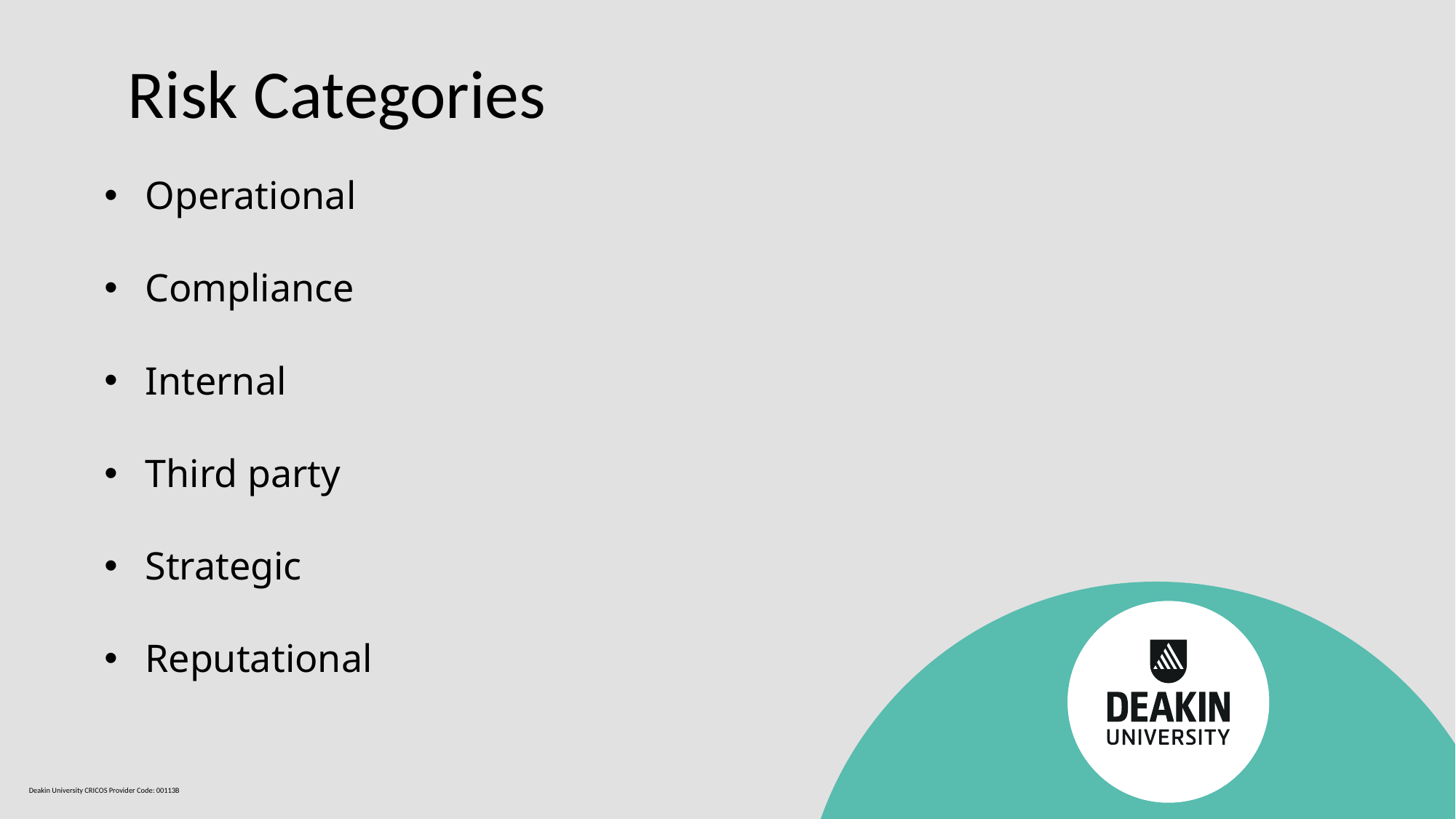

# Risk Categories
Operational
Compliance
Internal
Third party
Strategic
Reputational

Deakin University CRICOS Provider Code: 00113B